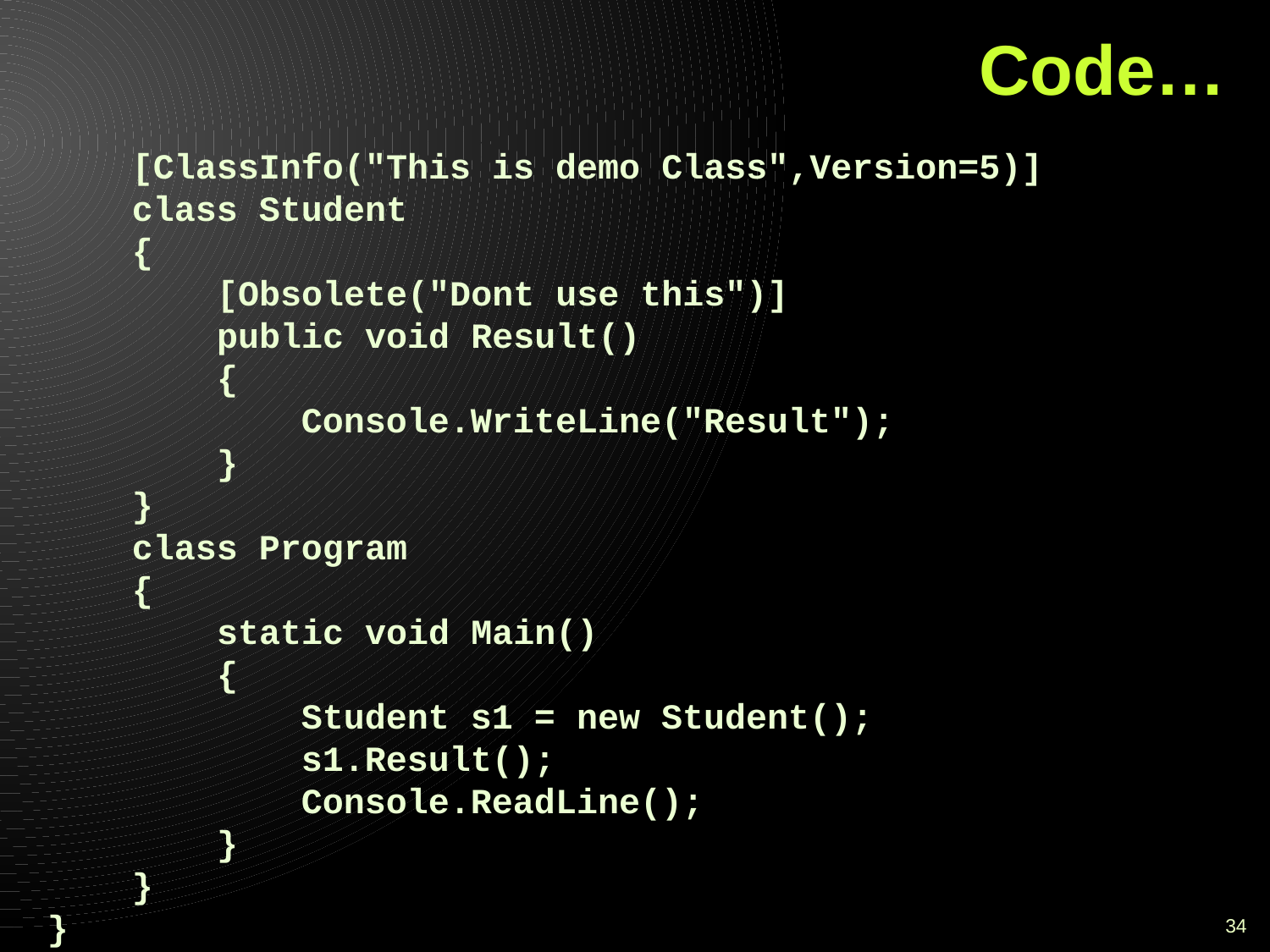

# Code…
    [ClassInfo("This is demo Class",Version=5)]
    class Student
    {
        [Obsolete("Dont use this")]
        public void Result()
        {
            Console.WriteLine("Result");
        }
    }
    class Program
    {
        static void Main()
        {
            Student s1 = new Student();
            s1.Result();
            Console.ReadLine();
        }
    }
}
34